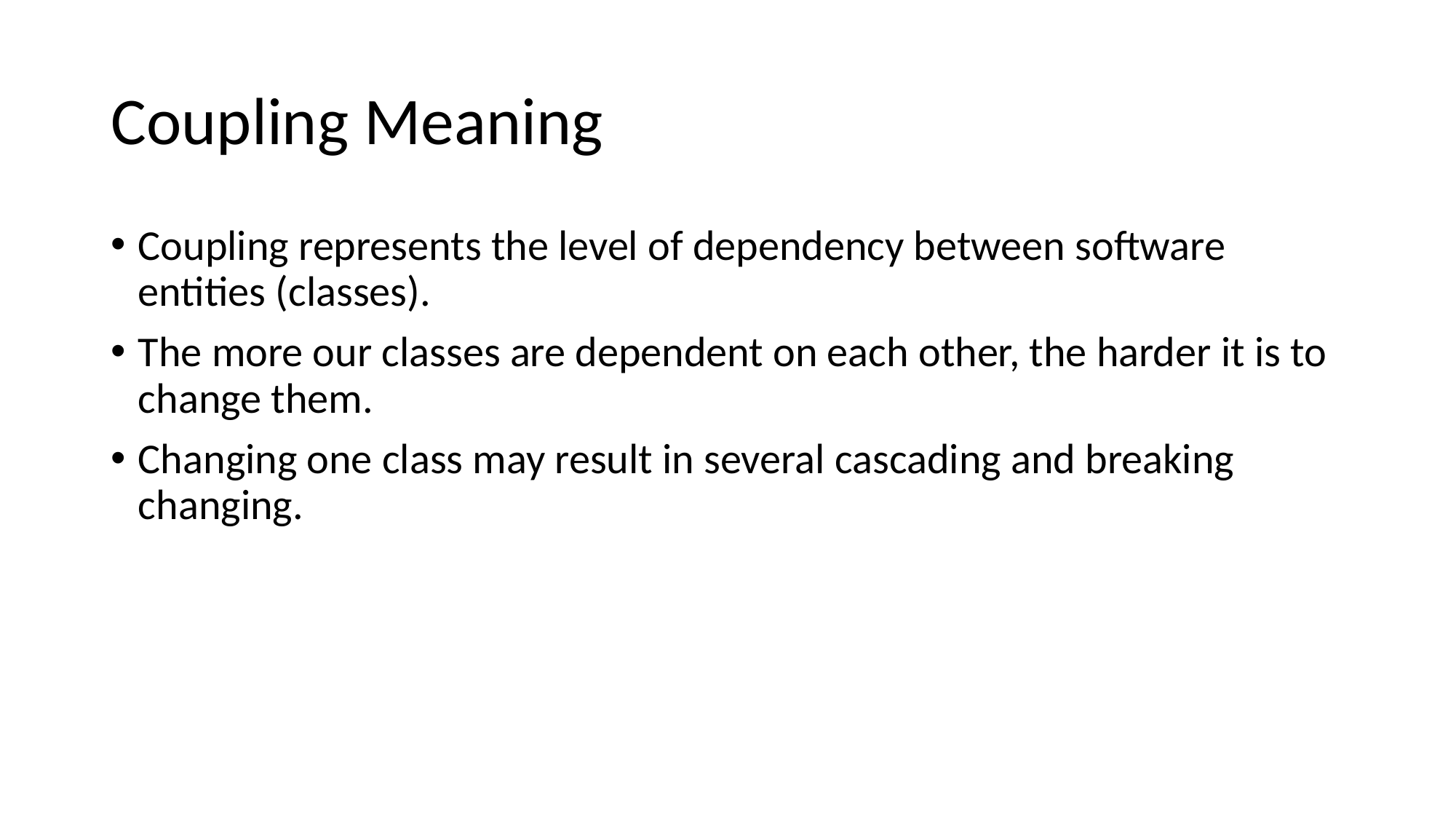

# Coupling Meaning
Coupling represents the level of dependency between software entities (classes).
The more our classes are dependent on each other, the harder it is to change them.
Changing one class may result in several cascading and breaking changing.